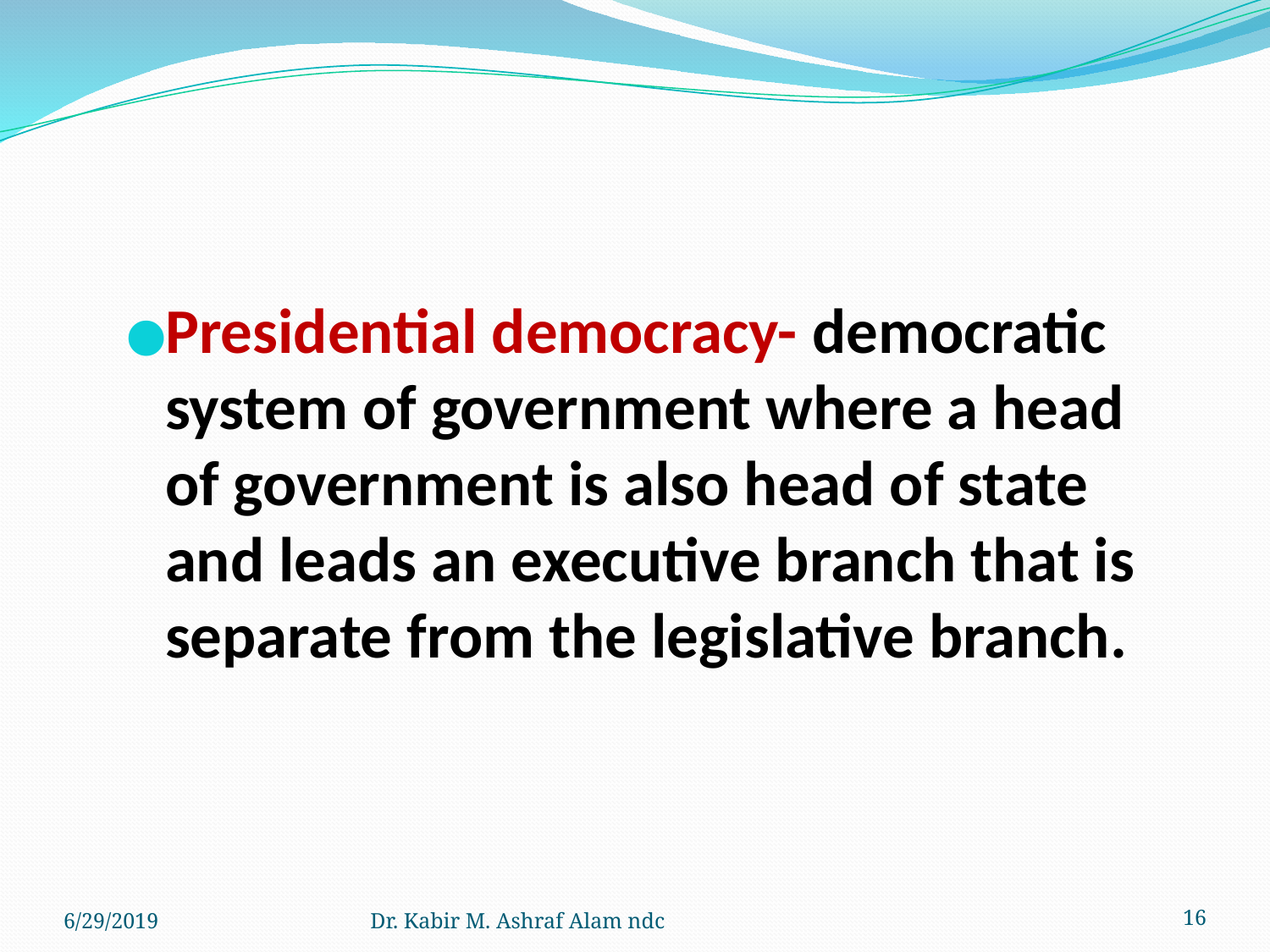

#

Presidential democracy- democratic system of government where a head of government is also head of state and leads an executive branch that is separate from the legislative branch.

6/29/2019
Dr. Kabir M. Ashraf Alam ndc
16